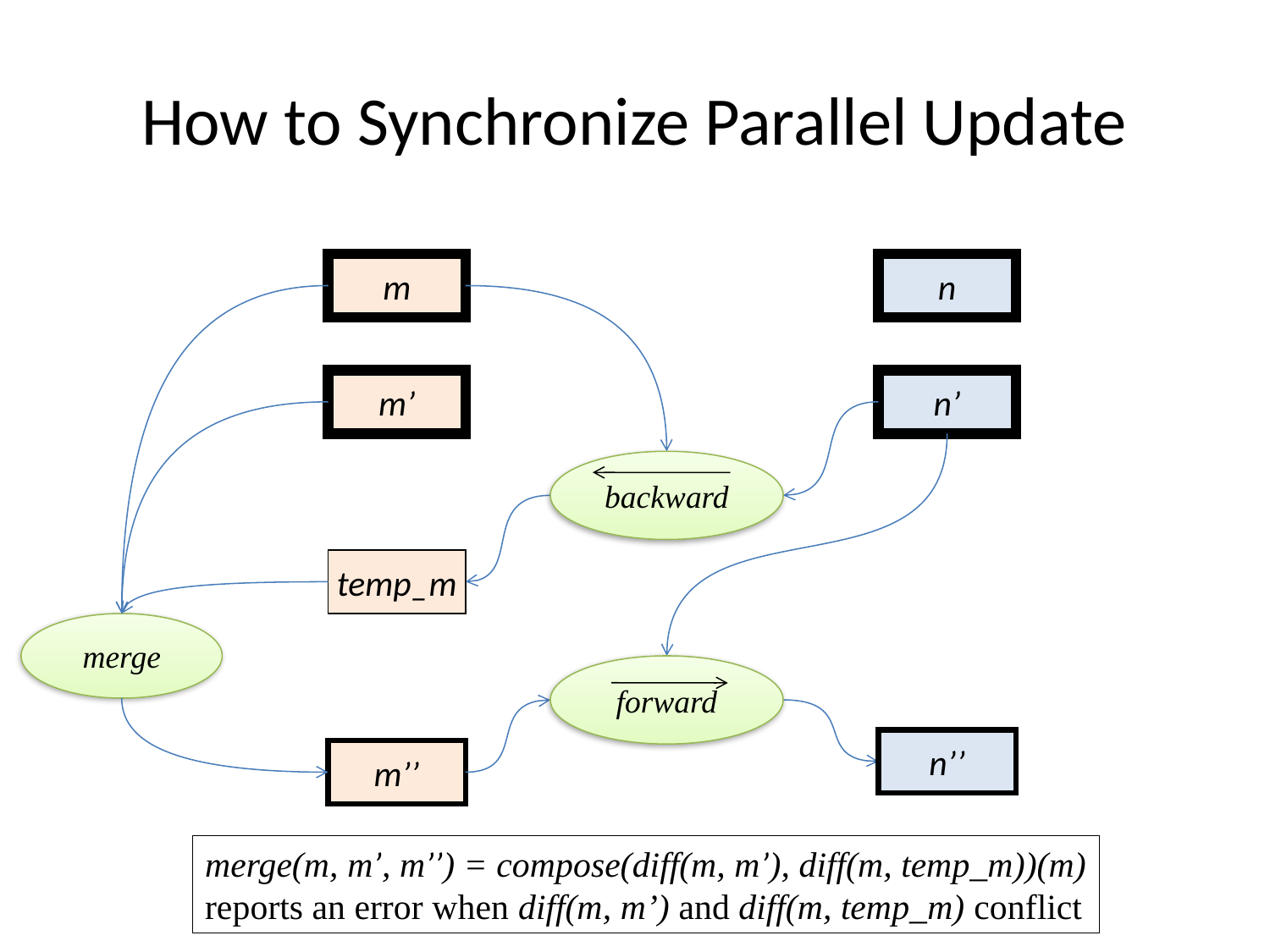

# How to Synchronize Parallel Update
m
n
m’
n’
backward
temp_m
merge
forward
n’’
m’’
merge(m, m’, m’’) = compose(diff(m, m’), diff(m, temp_m))(m)
reports an error when diff(m, m’) and diff(m, temp_m) conflict